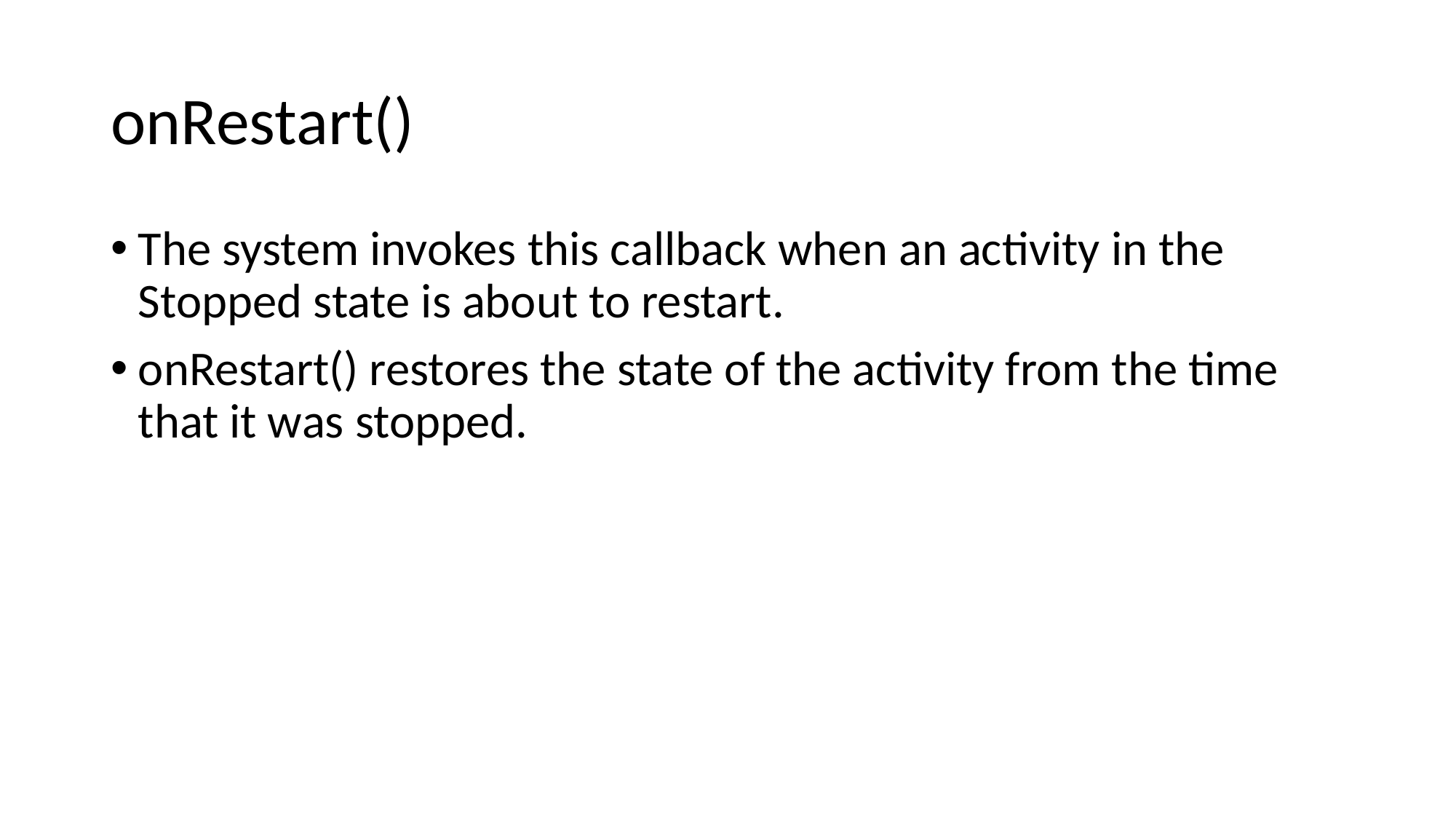

# onRestart()
The system invokes this callback when an activity in the Stopped state is about to restart.
onRestart() restores the state of the activity from the time that it was stopped.